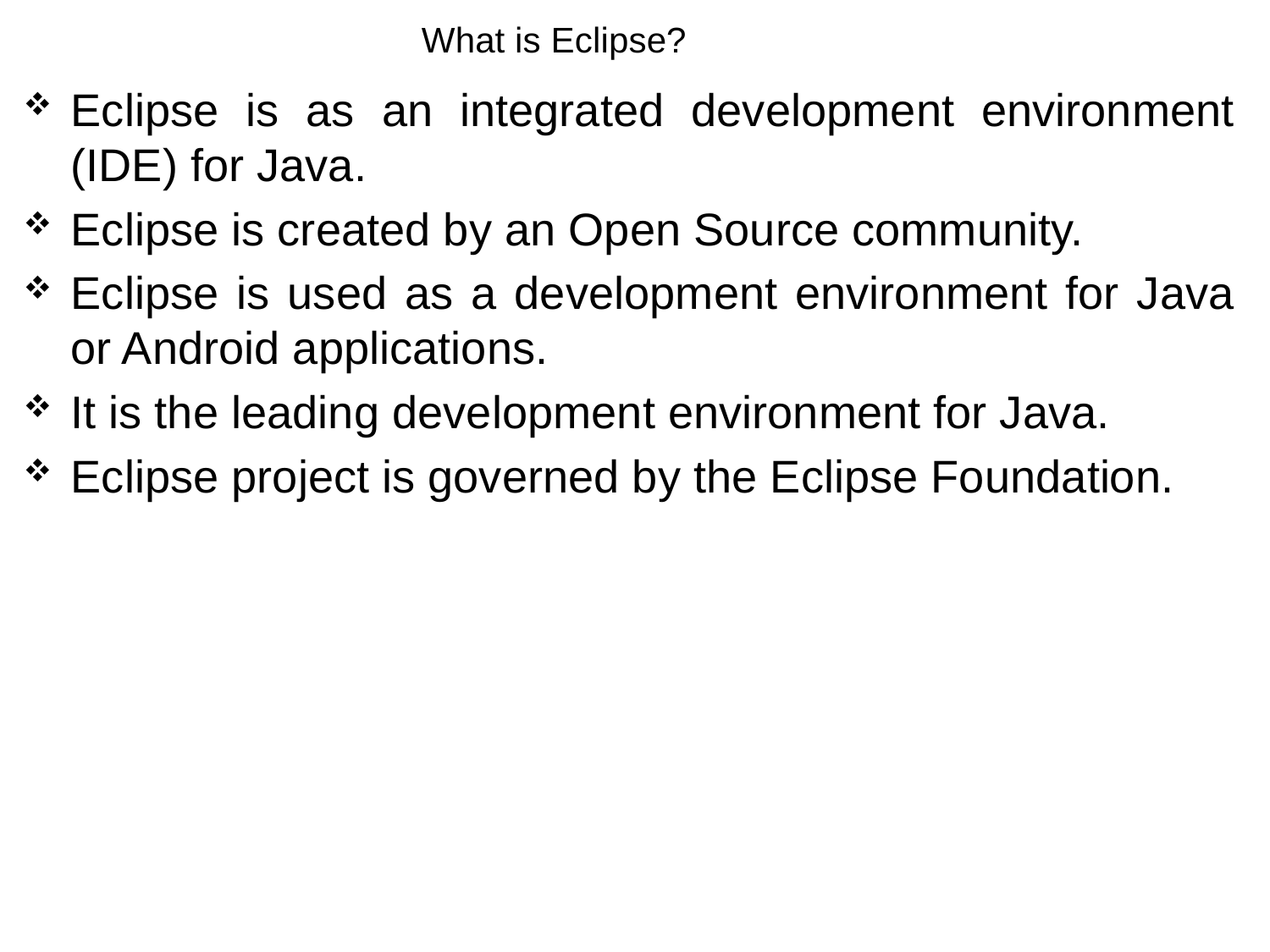

What is Eclipse?
Eclipse is as an integrated development environment (IDE) for Java.
Eclipse is created by an Open Source community.
Eclipse is used as a development environment for Java or Android applications.
It is the leading development environment for Java.
Eclipse project is governed by the Eclipse Foundation.